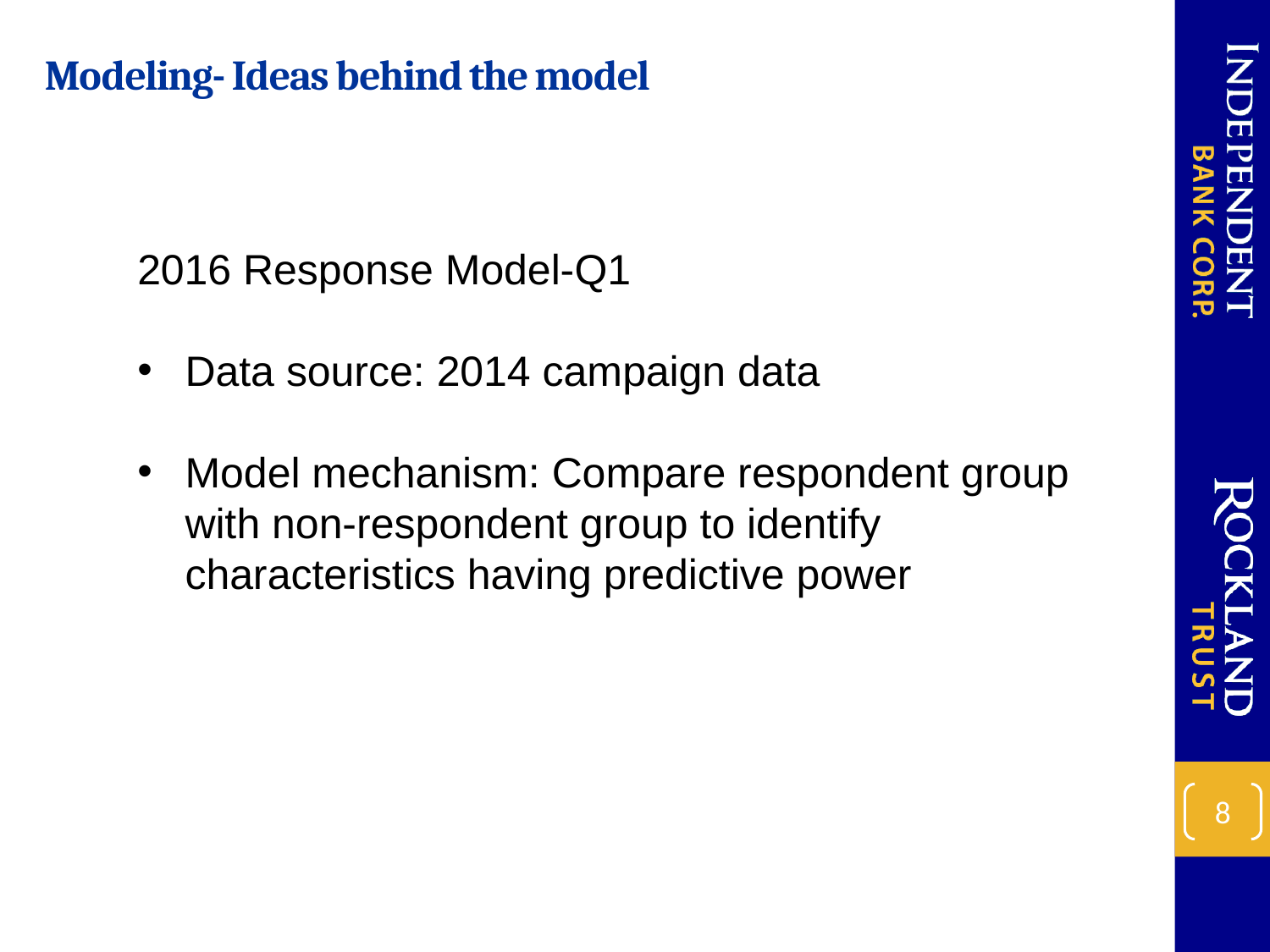

Modeling- Ideas behind the model
2016 Response Model-Q1

Data source: 2014 campaign data

Model mechanism: Compare respondent group with non-respondent group to identify characteristics having predictive power
8